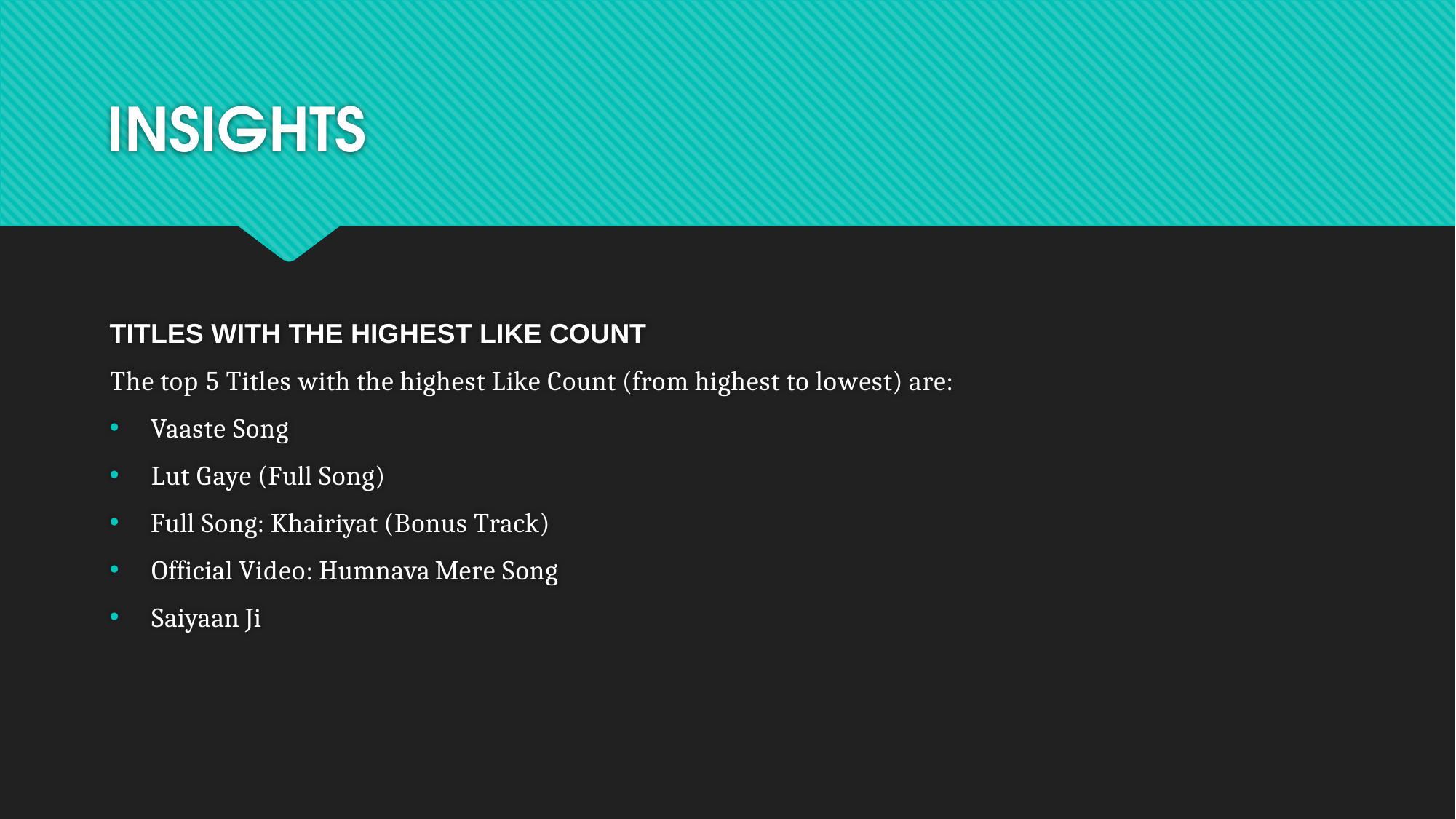

# INSIGHTS
TITLES WITH THE HIGHEST LIKE COUNT
The top 5 Titles with the highest Like Count (from highest to lowest) are:
Vaaste Song
Lut Gaye (Full Song)
Full Song: Khairiyat (Bonus Track)
Official Video: Humnava Mere Song
Saiyaan Ji